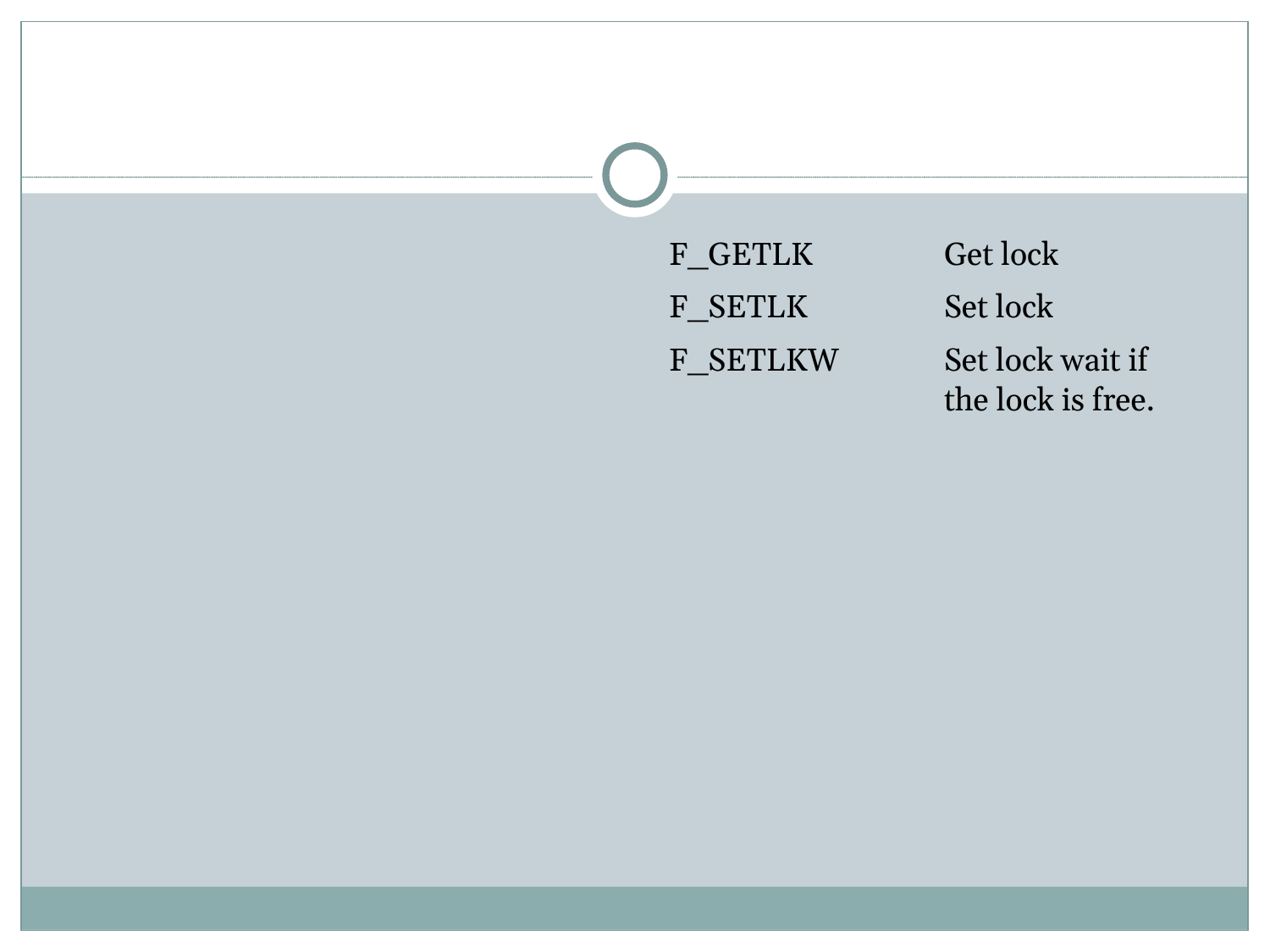

|  |  |
| --- | --- |
| F\_GETLK | Get lock |
| F\_SETLK | Set lock |
| F\_SETLKW | Set lock wait if the lock is free. |